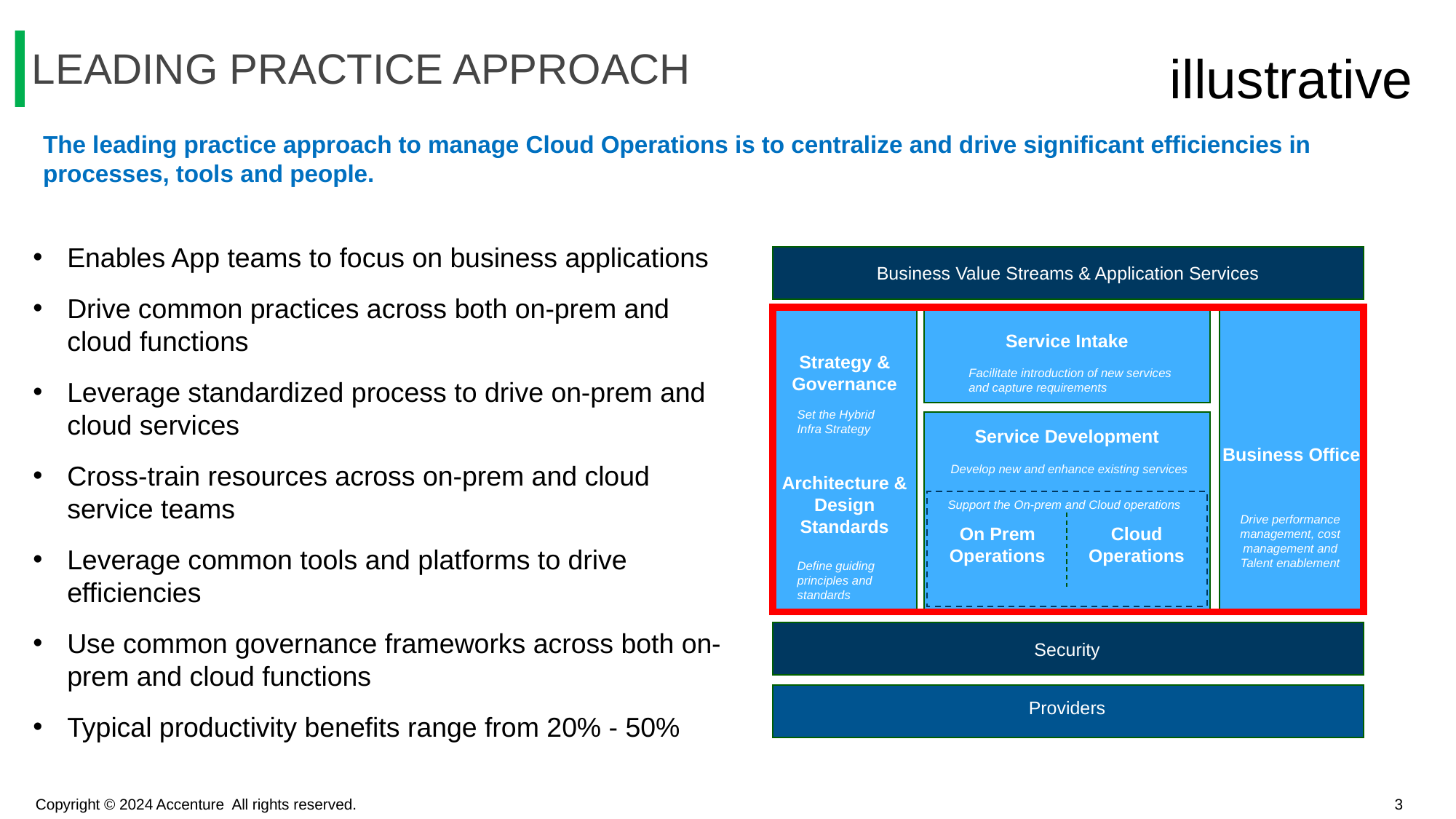

# Leading practice Approach
illustrative
The leading practice approach to manage Cloud Operations is to centralize and drive significant efficiencies in processes, tools and people.
Enables App teams to focus on business applications
Drive common practices across both on-prem and cloud functions
Leverage standardized process to drive on-prem and cloud services
Cross-train resources across on-prem and cloud service teams
Leverage common tools and platforms to drive efficiencies
Use common governance frameworks across both on-prem and cloud functions
Typical productivity benefits range from 20% - 50%
Business Value Streams & Application Services

Service Intake
Strategy & Governance

Service Development
Business Office
Architecture & Design Standards

On Prem Operations
Cloud Operations

Security

Providers

Facilitate introduction of new services and capture requirements
Set the Hybrid Infra Strategy
Develop new and enhance existing services
Support the On-prem and Cloud operations
Drive performance management, cost management and Talent enablement
Define guiding principles and standards